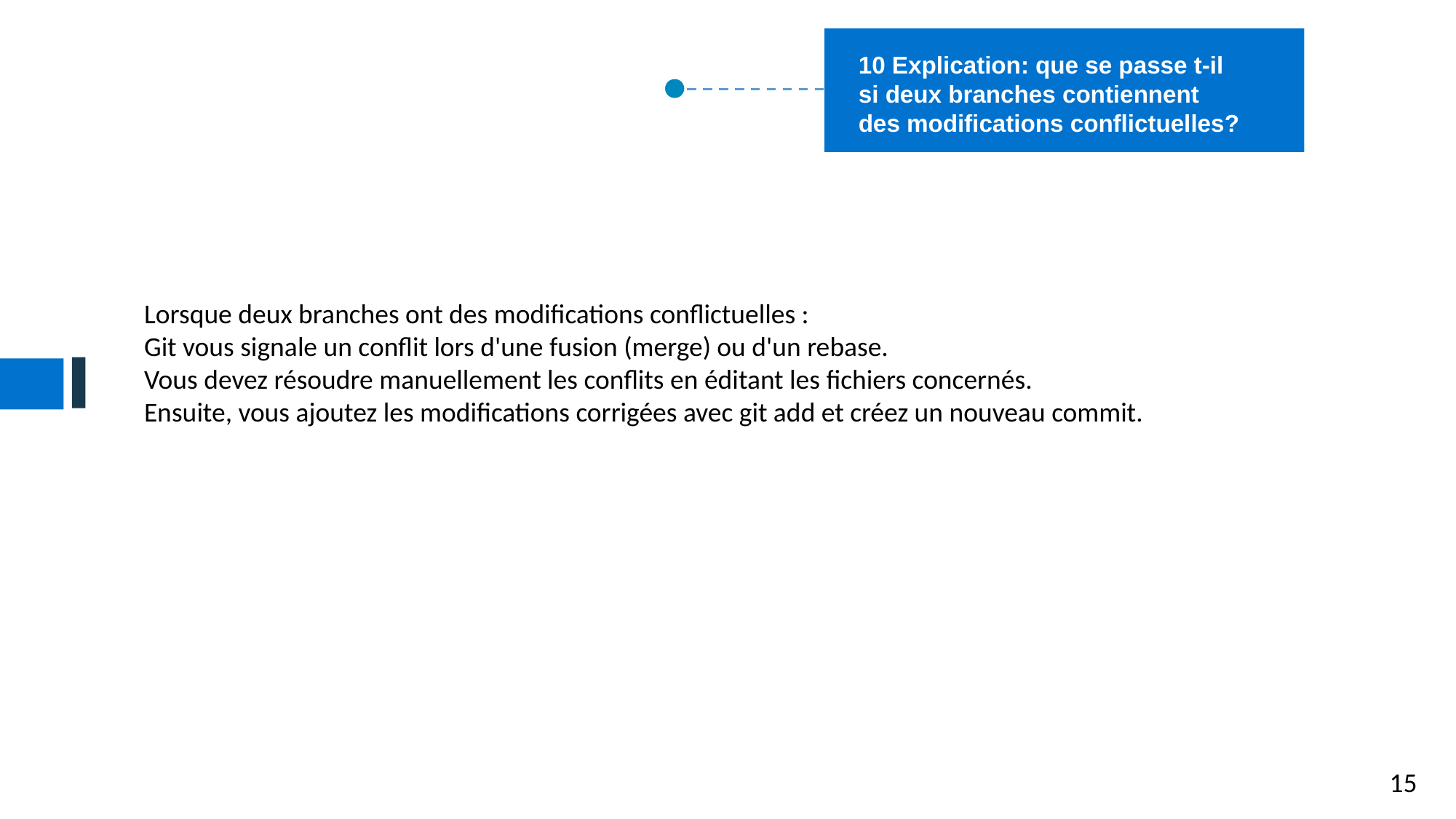

10 Explication: que se passe t-il si deux branches contiennent des modifications conflictuelles?

Lorsque deux branches ont des modifications conflictuelles :
Git vous signale un conflit lors d'une fusion (merge) ou d'un rebase.
Vous devez résoudre manuellement les conflits en éditant les fichiers concernés.
Ensuite, vous ajoutez les modifications corrigées avec git add et créez un nouveau commit.

15